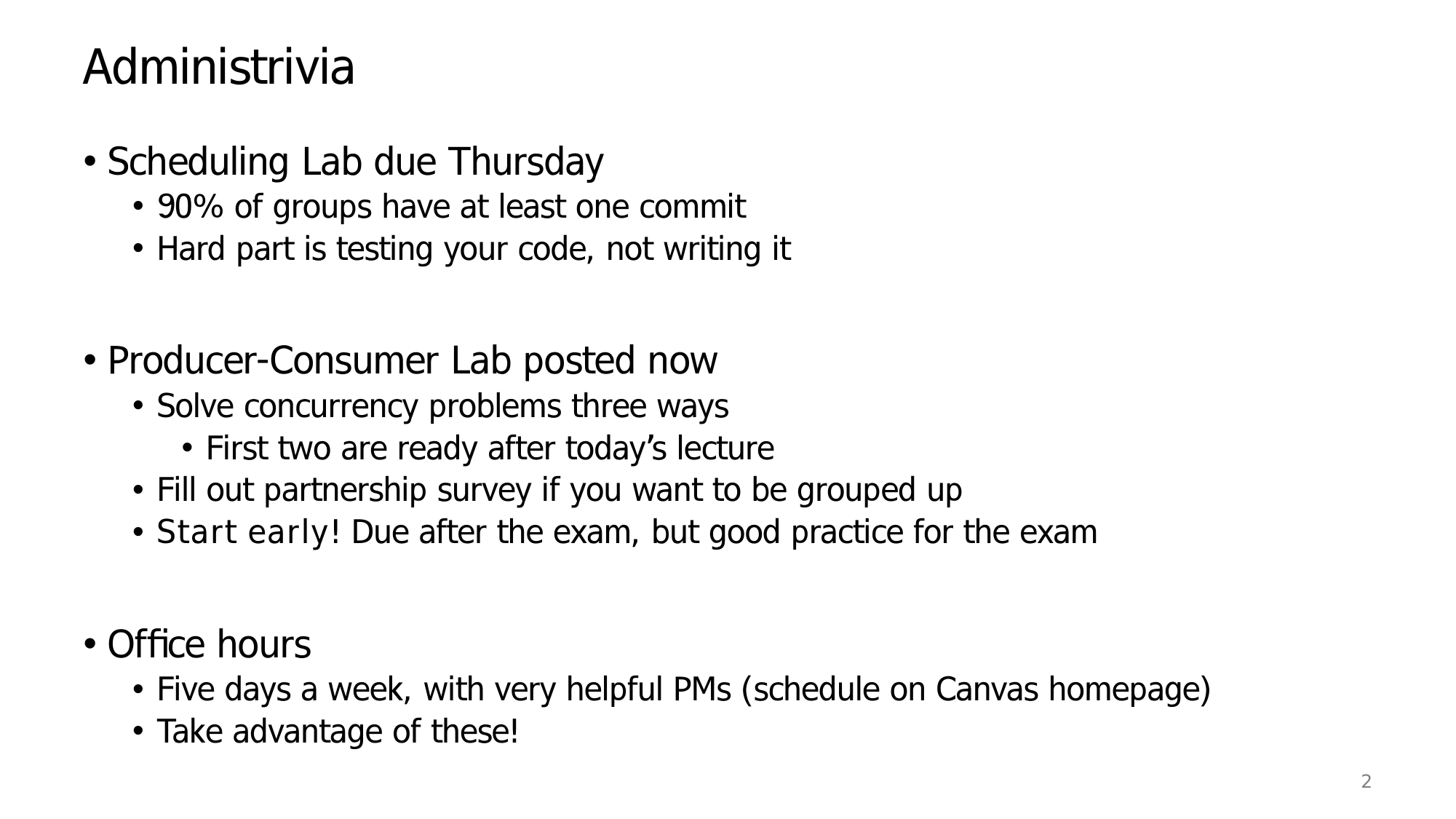

# Administrivia
Scheduling Lab due Thursday
90% of groups have at least one commit
Hard part is testing your code, not writing it

Producer-Consumer Lab posted now
Solve concurrency problems three ways
First two are ready after today’s lecture
Fill out partnership survey if you want to be grouped up
Start early! Due after the exam, but good practice for the exam

Office hours
Five days a week, with very helpful PMs (schedule on Canvas homepage)
Take advantage of these!

2